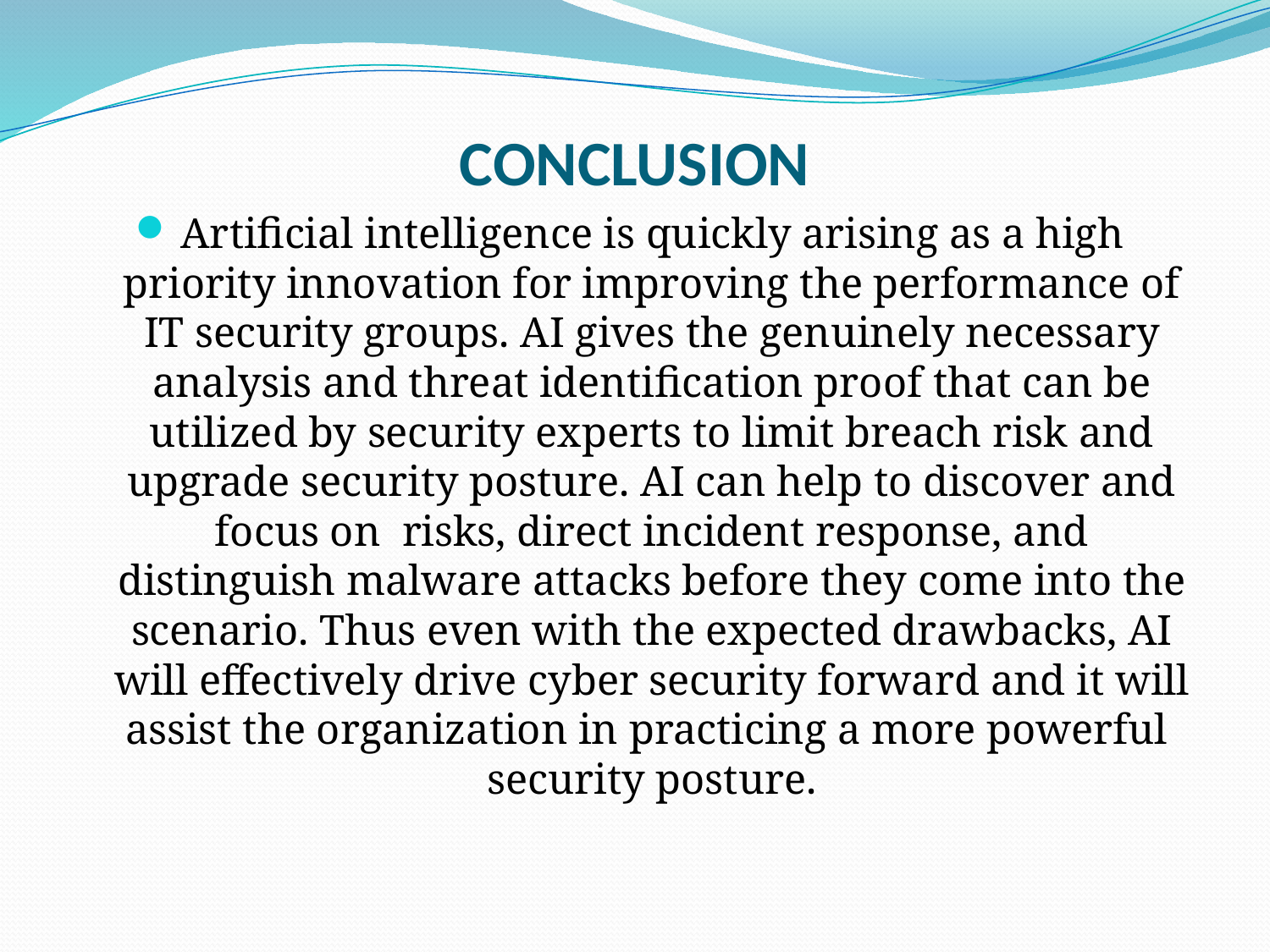

# CONCLUSION
Artificial intelligence is quickly arising as a high priority innovation for improving the performance of IT security groups. AI gives the genuinely necessary analysis and threat identification proof that can be utilized by security experts to limit breach risk and upgrade security posture. AI can help to discover and focus on  risks, direct incident response, and distinguish malware attacks before they come into the scenario. Thus even with the expected drawbacks, AI will effectively drive cyber security forward and it will assist the organization in practicing a more powerful  security posture.